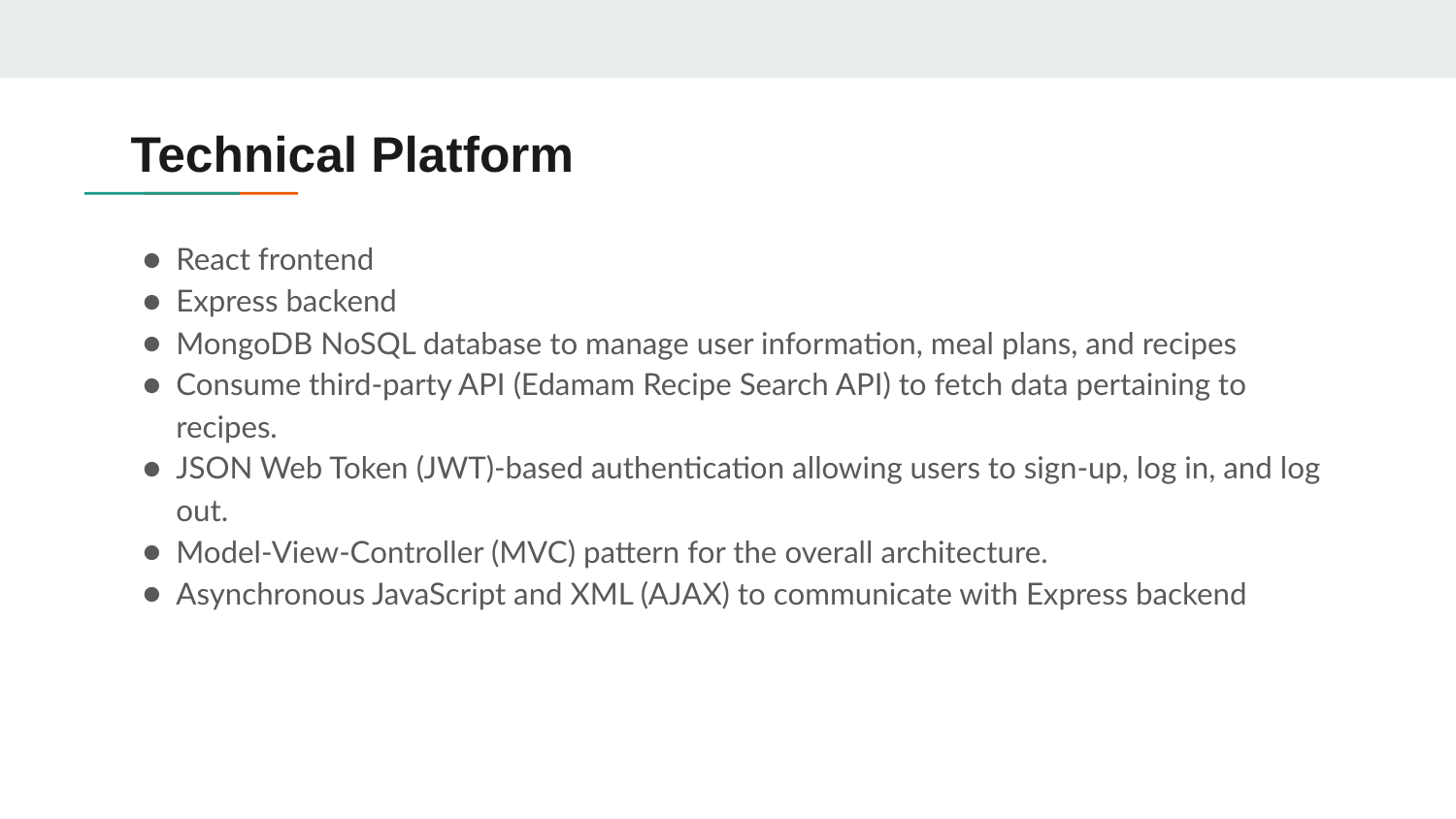

# Technical Platform
React frontend
Express backend
MongoDB NoSQL database to manage user information, meal plans, and recipes
Consume third-party API (Edamam Recipe Search API) to fetch data pertaining to recipes.
JSON Web Token (JWT)-based authentication allowing users to sign-up, log in, and log out.
Model-View-Controller (MVC) pattern for the overall architecture.
Asynchronous JavaScript and XML (AJAX) to communicate with Express backend